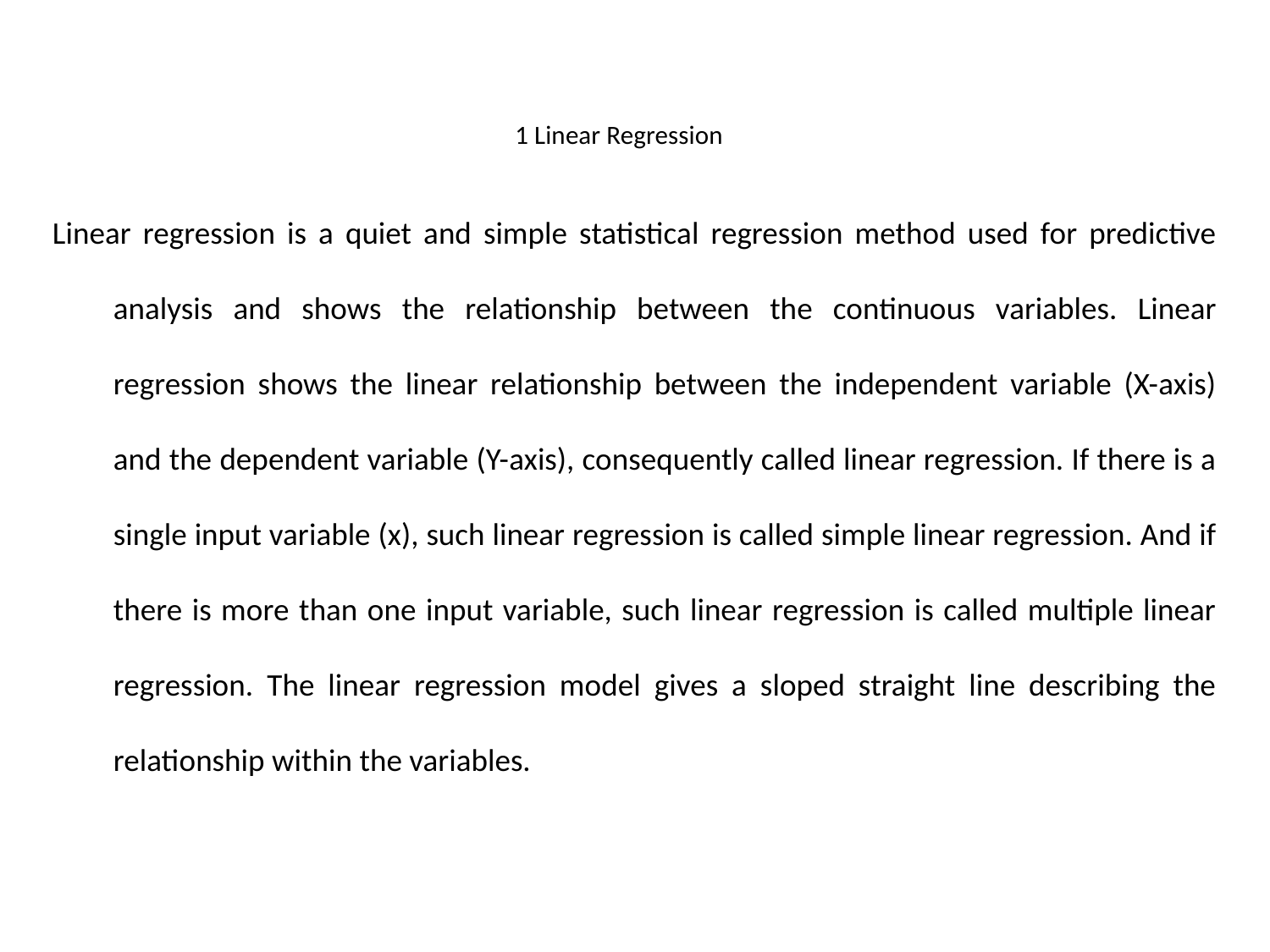

# 1 Linear Regression
Linear regression is a quiet and simple statistical regression method used for predictive analysis and shows the relationship between the continuous variables. Linear regression shows the linear relationship between the independent variable (X-axis) and the dependent variable (Y-axis), consequently called linear regression. If there is a single input variable (x), such linear regression is called simple linear regression. And if there is more than one input variable, such linear regression is called multiple linear regression. The linear regression model gives a sloped straight line describing the relationship within the variables.